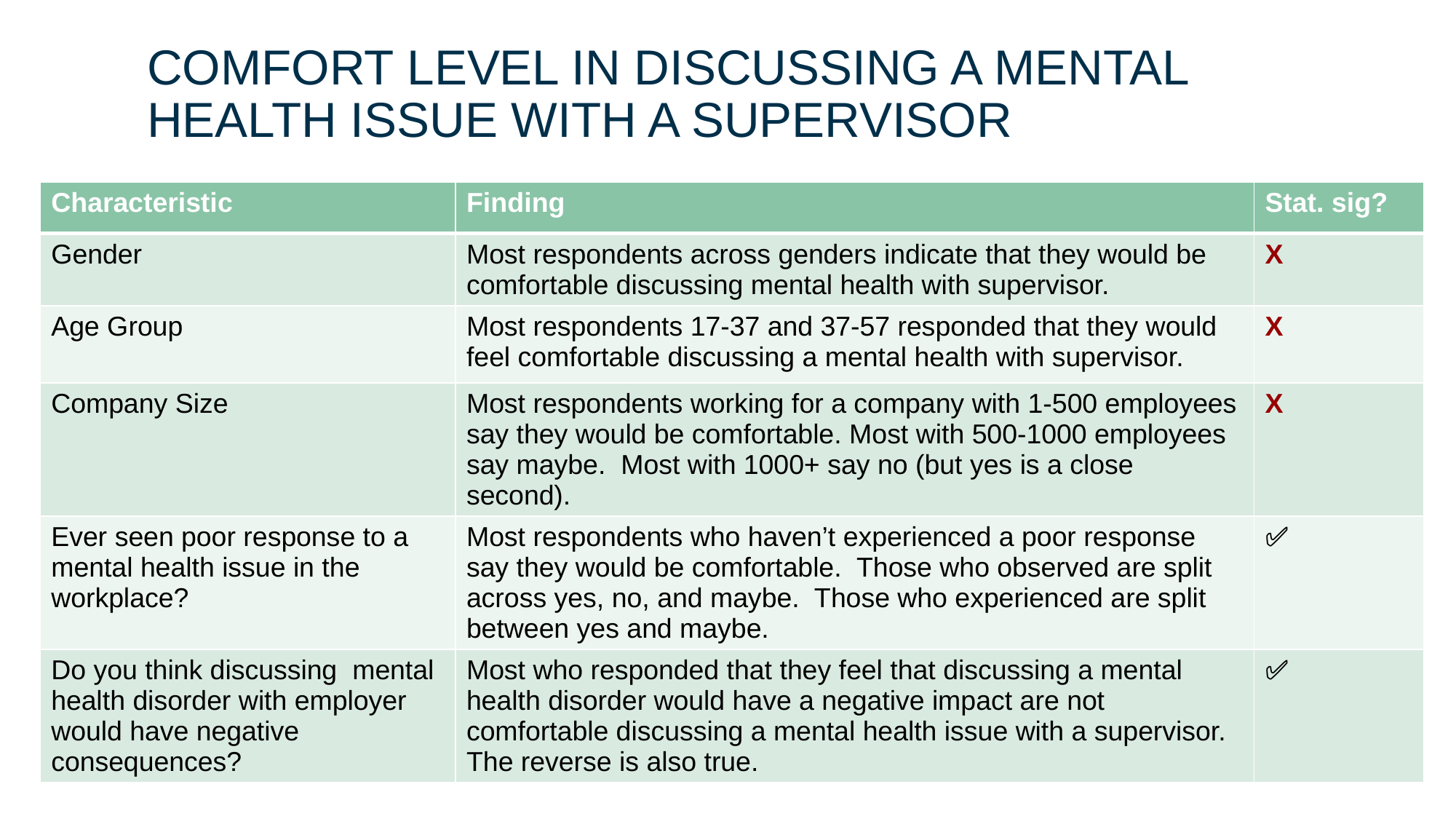

# COMFORT LEVEL IN DISCUSSING A MENTAL HEALTH ISSUE WITH A SUPERVISOR
| Characteristic | Finding | Stat. sig? |
| --- | --- | --- |
| Gender | Most respondents across genders indicate that they would be comfortable discussing mental health with supervisor. | X |
| Age Group | Most respondents 17-37 and 37-57 responded that they would feel comfortable discussing a mental health with supervisor. | X |
| Company Size | Most respondents working for a company with 1-500 employees say they would be comfortable. Most with 500-1000 employees say maybe. Most with 1000+ say no (but yes is a close second). | X |
| Ever seen poor response to a mental health issue in the workplace? | Most respondents who haven’t experienced a poor response say they would be comfortable. Those who observed are split across yes, no, and maybe. Those who experienced are split between yes and maybe. | ✅ |
| Do you think discussing mental health disorder with employer would have negative consequences? | Most who responded that they feel that discussing a mental health disorder would have a negative impact are not comfortable discussing a mental health issue with a supervisor. The reverse is also true. | ✅ |